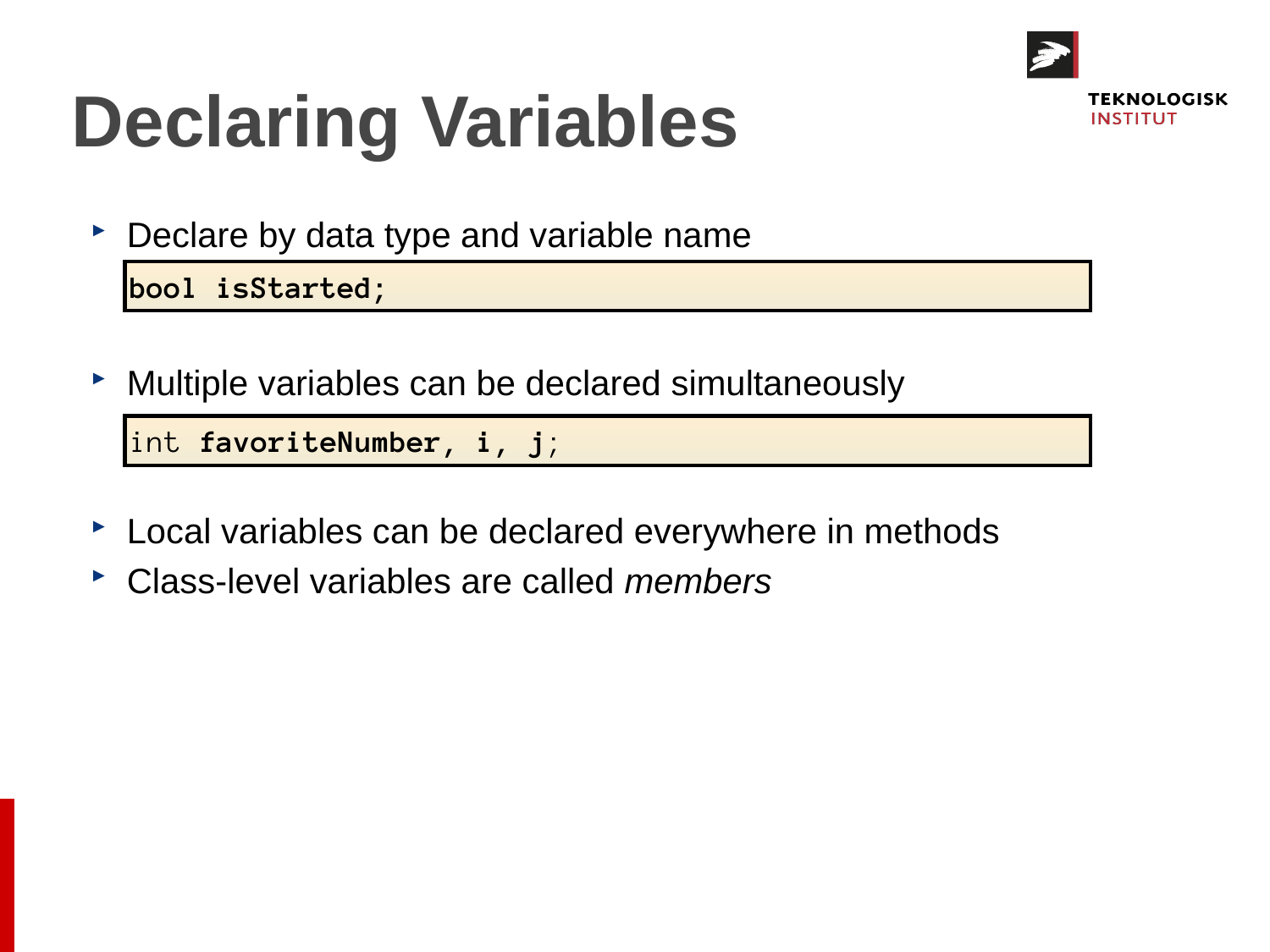

# Declaring Variables
Declare by data type and variable name

Multiple variables can be declared simultaneously

Local variables can be declared everywhere in methods
Class-level variables are called members

bool isStarted;
int favoriteNumber, i, j;